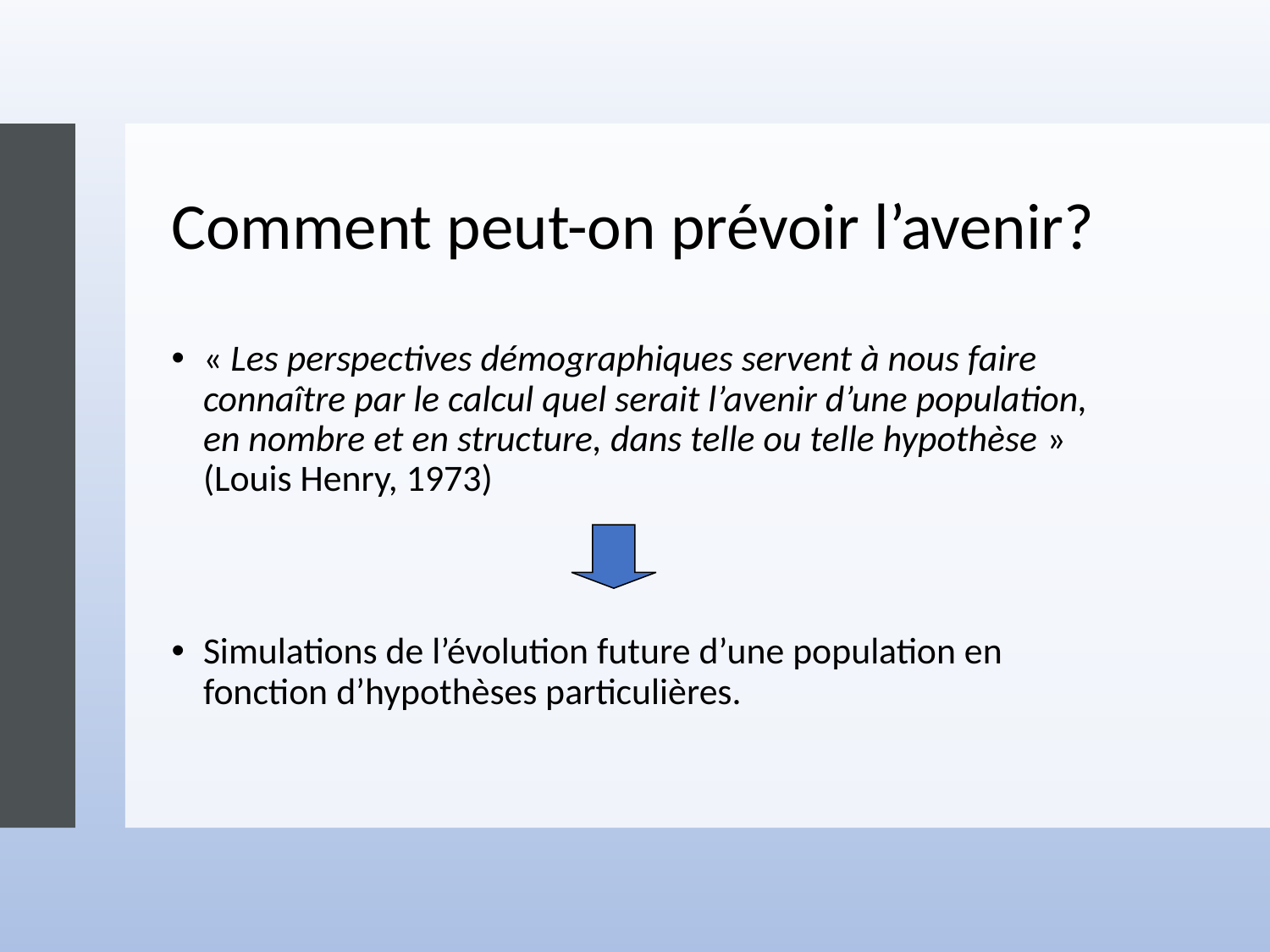

# Comment peut-on prévoir l’avenir?
« Les perspectives démographiques servent à nous faire connaître par le calcul quel serait l’avenir d’une population, en nombre et en structure, dans telle ou telle hypothèse » (Louis Henry, 1973)

Simulations de l’évolution future d’une population en fonction d’hypothèses particulières.